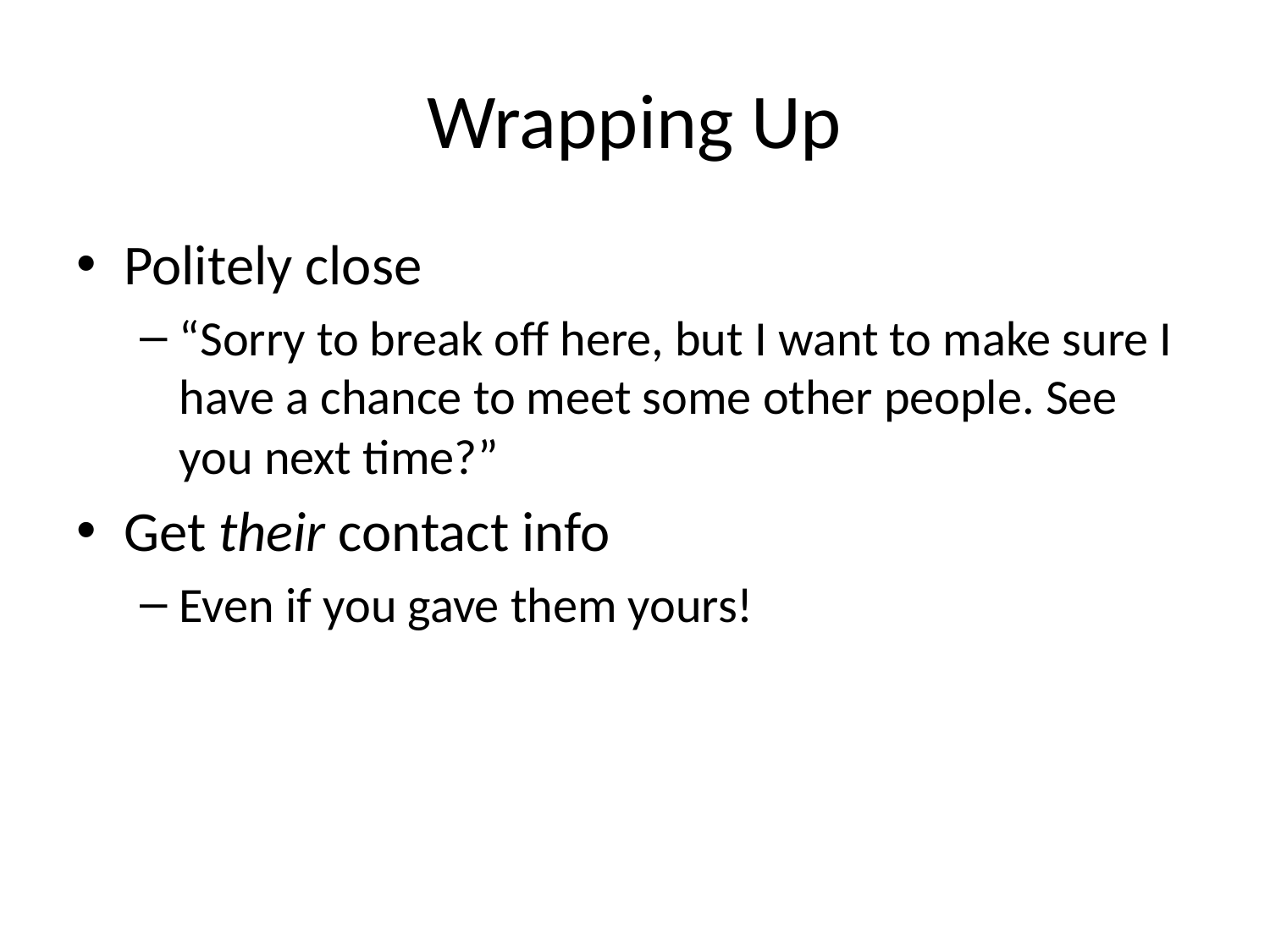

# Wrapping Up
Politely close
“Sorry to break off here, but I want to make sure I have a chance to meet some other people. See you next time?”
Get their contact info
Even if you gave them yours!